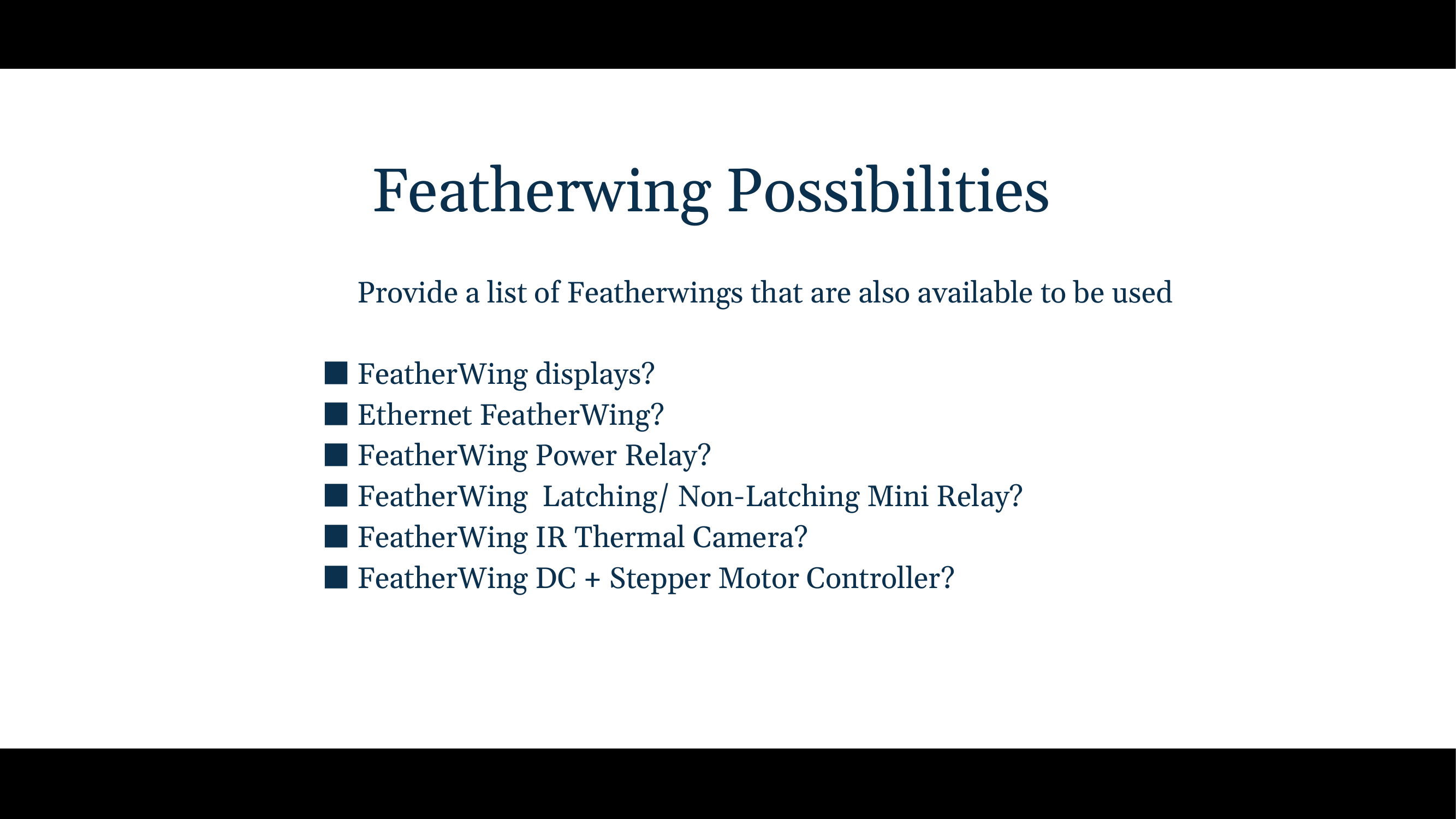

# Featherwing Possibilities
Provide a list of Featherwings that are also available to be used

FeatherWing displays?
Ethernet FeatherWing?
FeatherWing Power Relay?
FeatherWing  Latching/ Non-Latching Mini Relay?
FeatherWing IR Thermal Camera?
FeatherWing DC + Stepper Motor Controller?